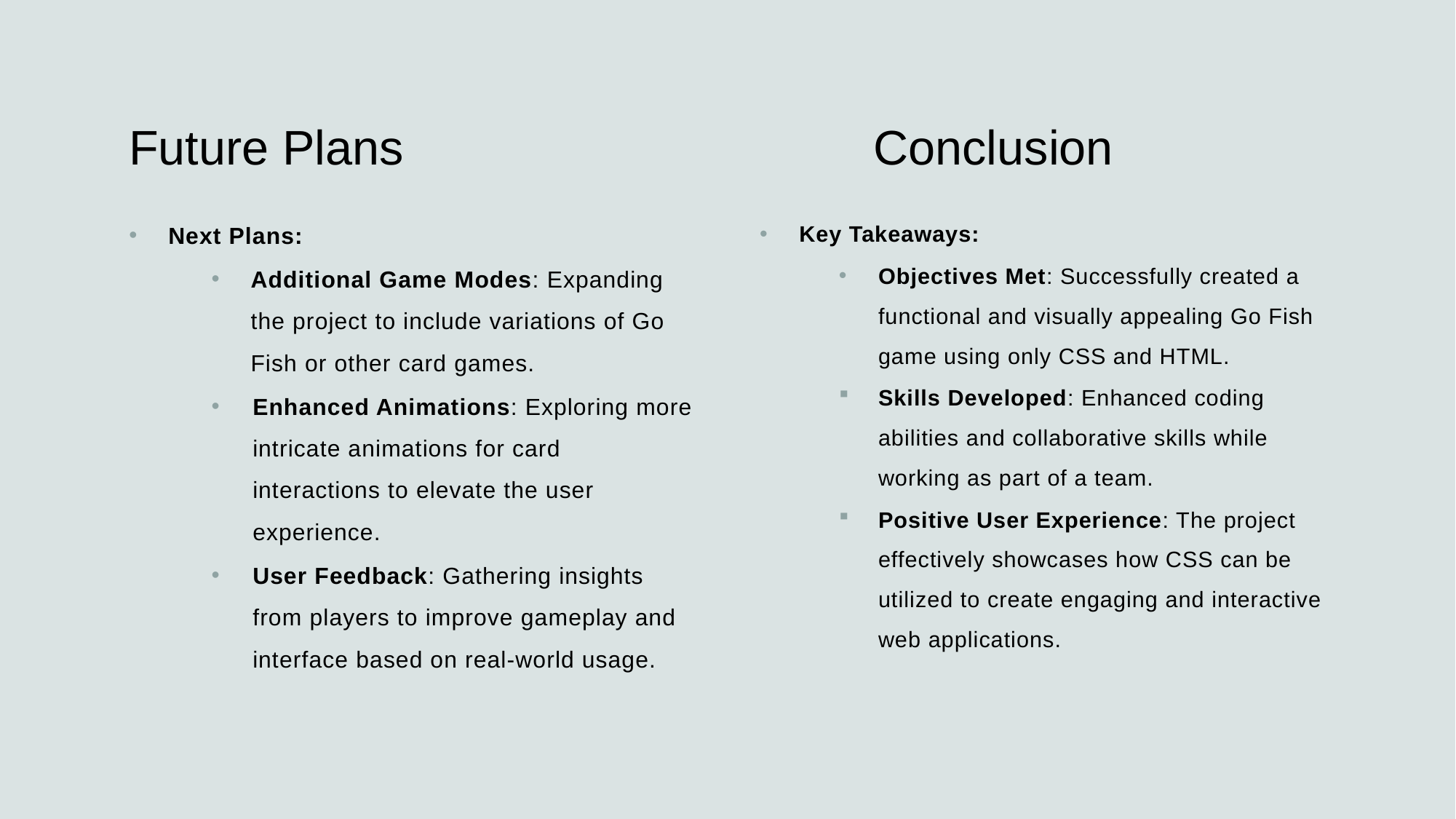

# Future Plans                                   Conclusion
Next Plans:
Additional Game Modes: Expanding the project to include variations of Go Fish or other card games.
Enhanced Animations: Exploring more intricate animations for card interactions to elevate the user experience.
User Feedback: Gathering insights from players to improve gameplay and interface based on real-world usage.

Key Takeaways:
Objectives Met: Successfully created a functional and visually appealing Go Fish game using only CSS and HTML.
Skills Developed: Enhanced coding abilities and collaborative skills while working as part of a team.
Positive User Experience: The project effectively showcases how CSS can be utilized to create engaging and interactive web applications.